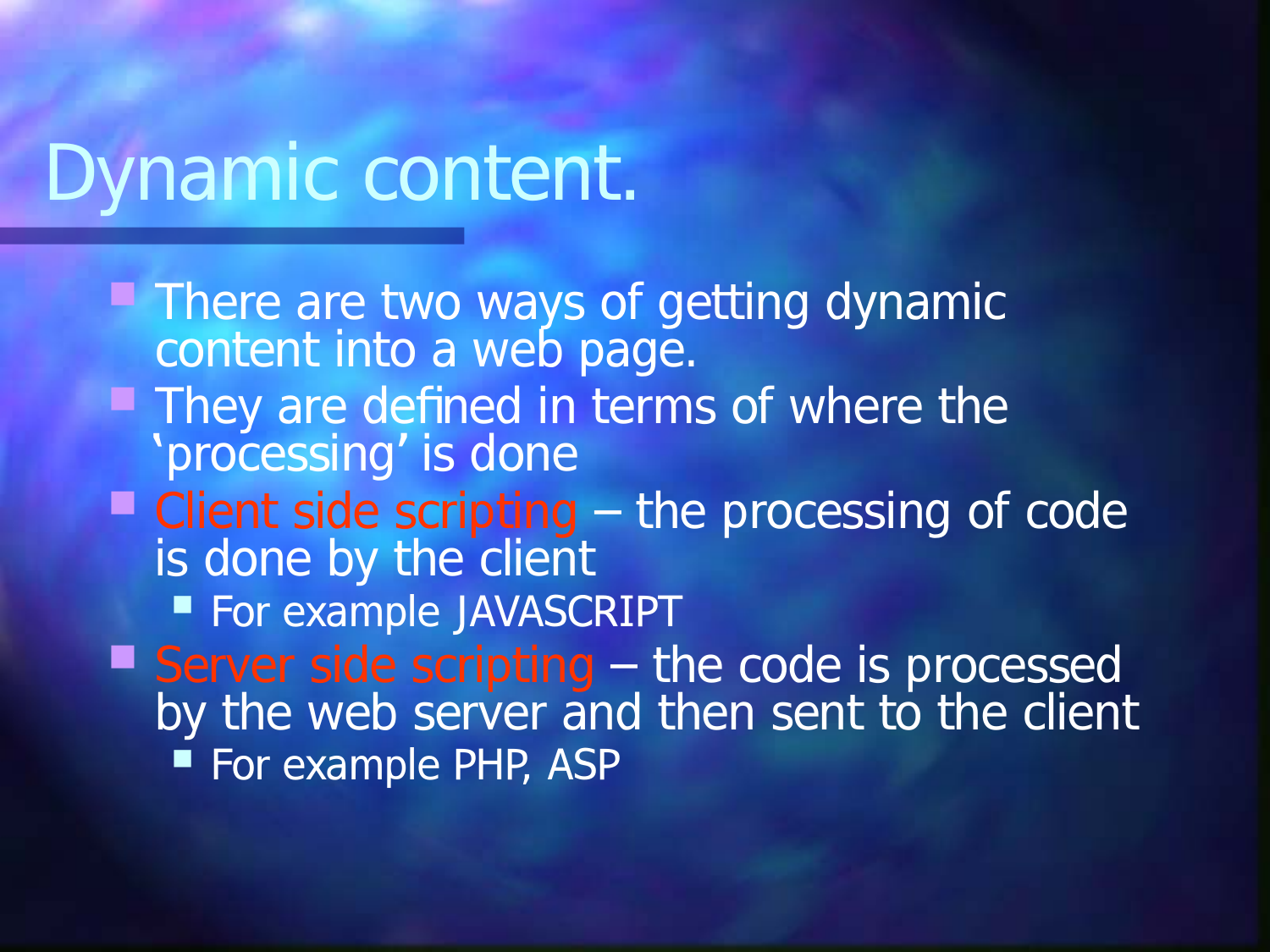

# Dynamic content.
There are two ways of getting dynamic content into a web page.
They are defined in terms of where the ‘processing’ is done
Client side scripting – the processing of code is done by the client
For example JAVASCRIPT
Server side scripting – the code is processed by the web server and then sent to the client
For example PHP, ASP